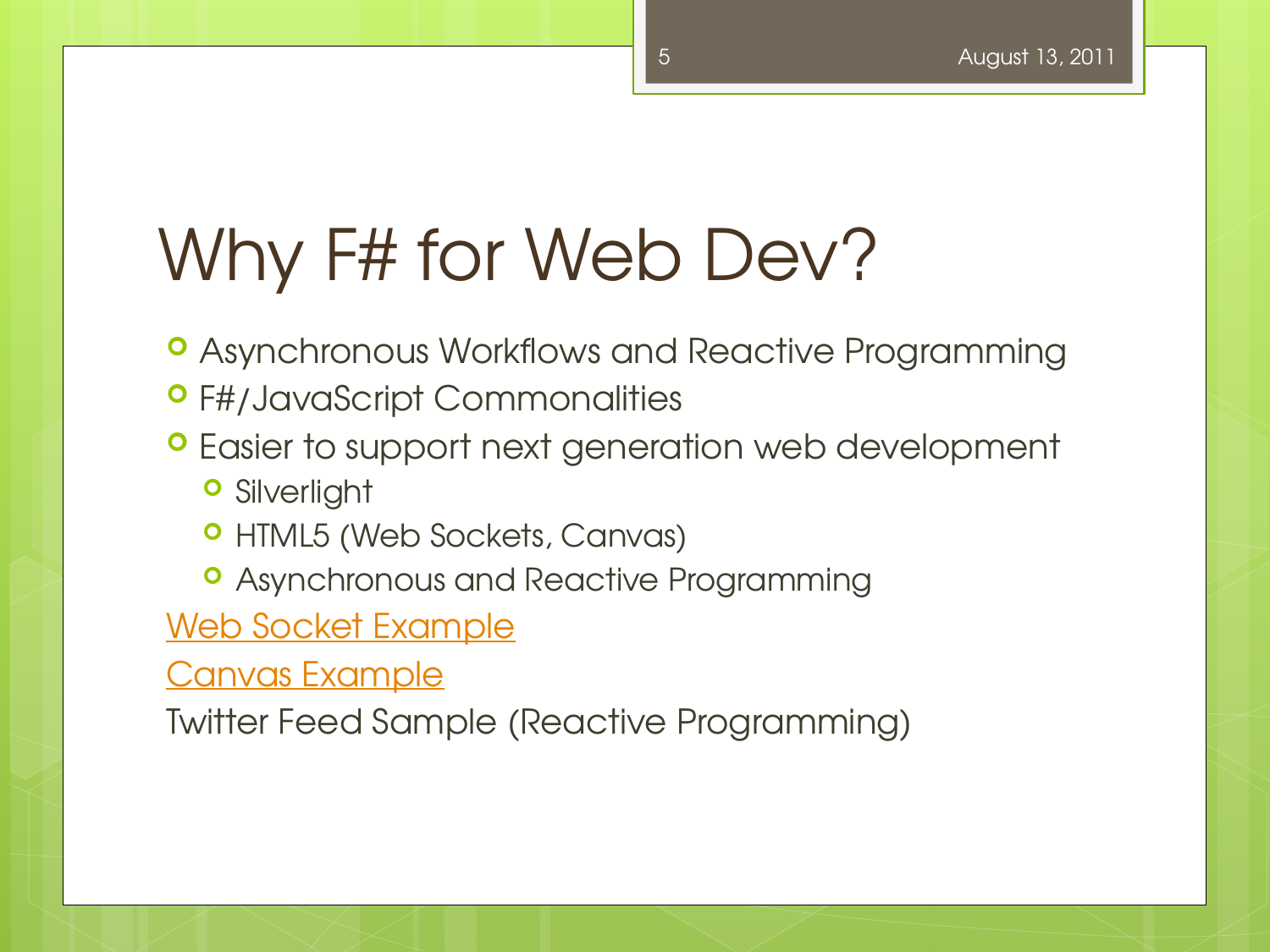

5
August 13, 2011
# Why F# for Web Dev?
Asynchronous Workflows and Reactive Programming
F#/JavaScript Commonalities
Easier to support next generation web development
Silverlight
HTML5 (Web Sockets, Canvas)
Asynchronous and Reactive Programming
Web Socket Example
Canvas Example
Twitter Feed Sample (Reactive Programming)